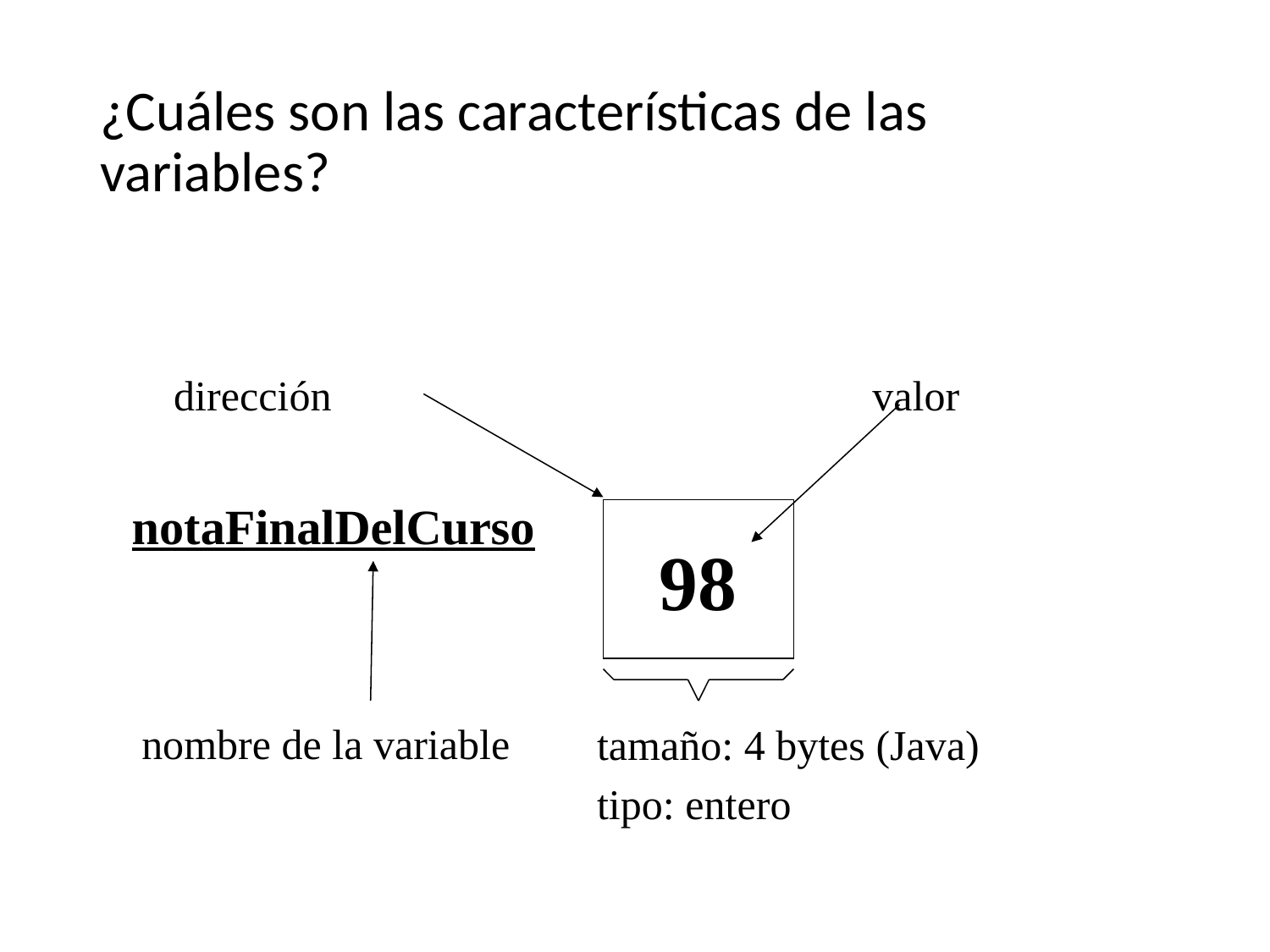

# ¿Cuáles son las características de las variables?

dirección
valor

notaFinalDelCurso
98

nombre de la variable
tamaño: 4 bytes (Java)
tipo: entero